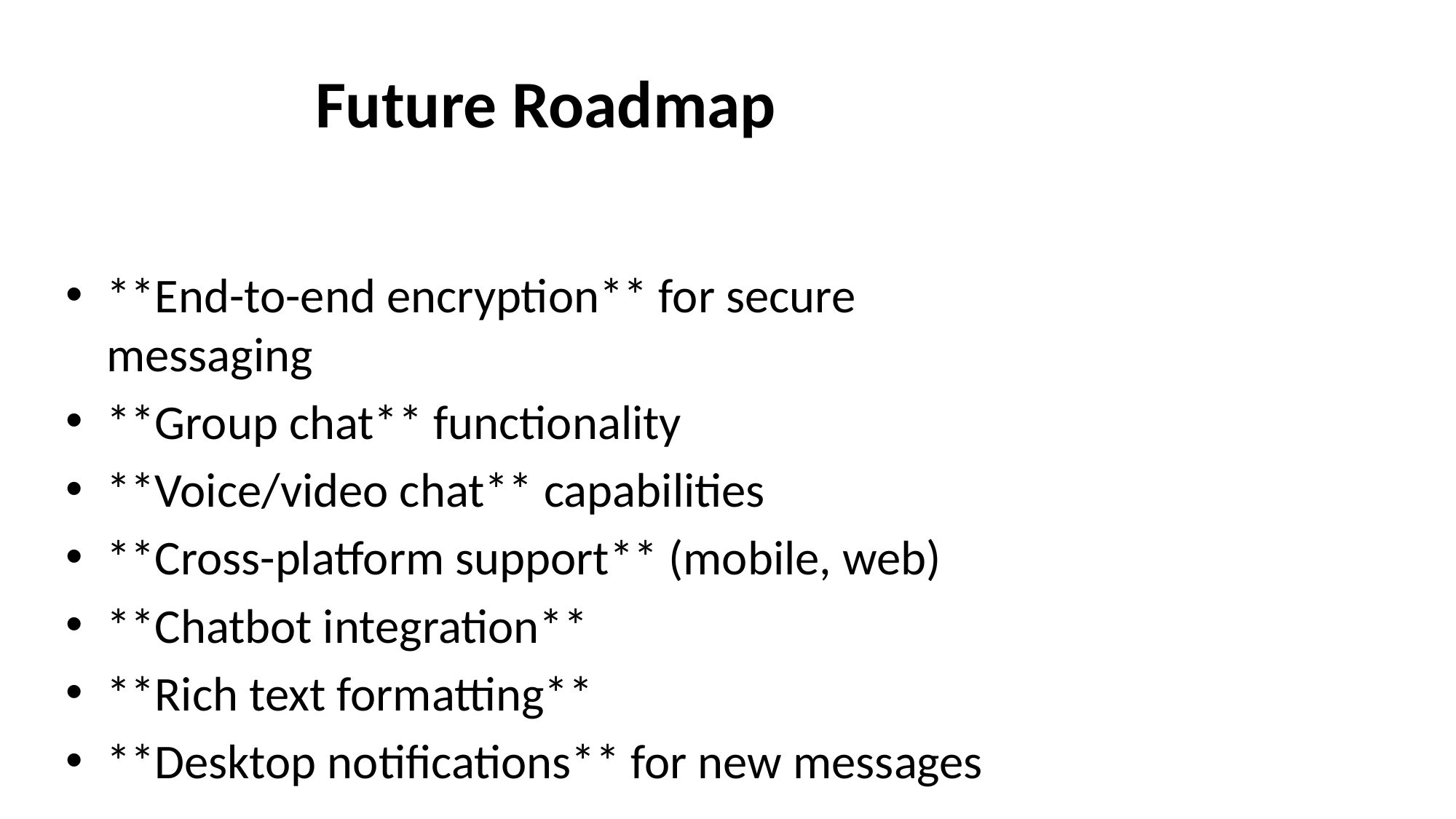

# Future Roadmap

**End-to-end encryption** for secure messaging
**Group chat** functionality
**Voice/video chat** capabilities
**Cross-platform support** (mobile, web)
**Chatbot integration**
**Rich text formatting**
**Desktop notifications** for new messages